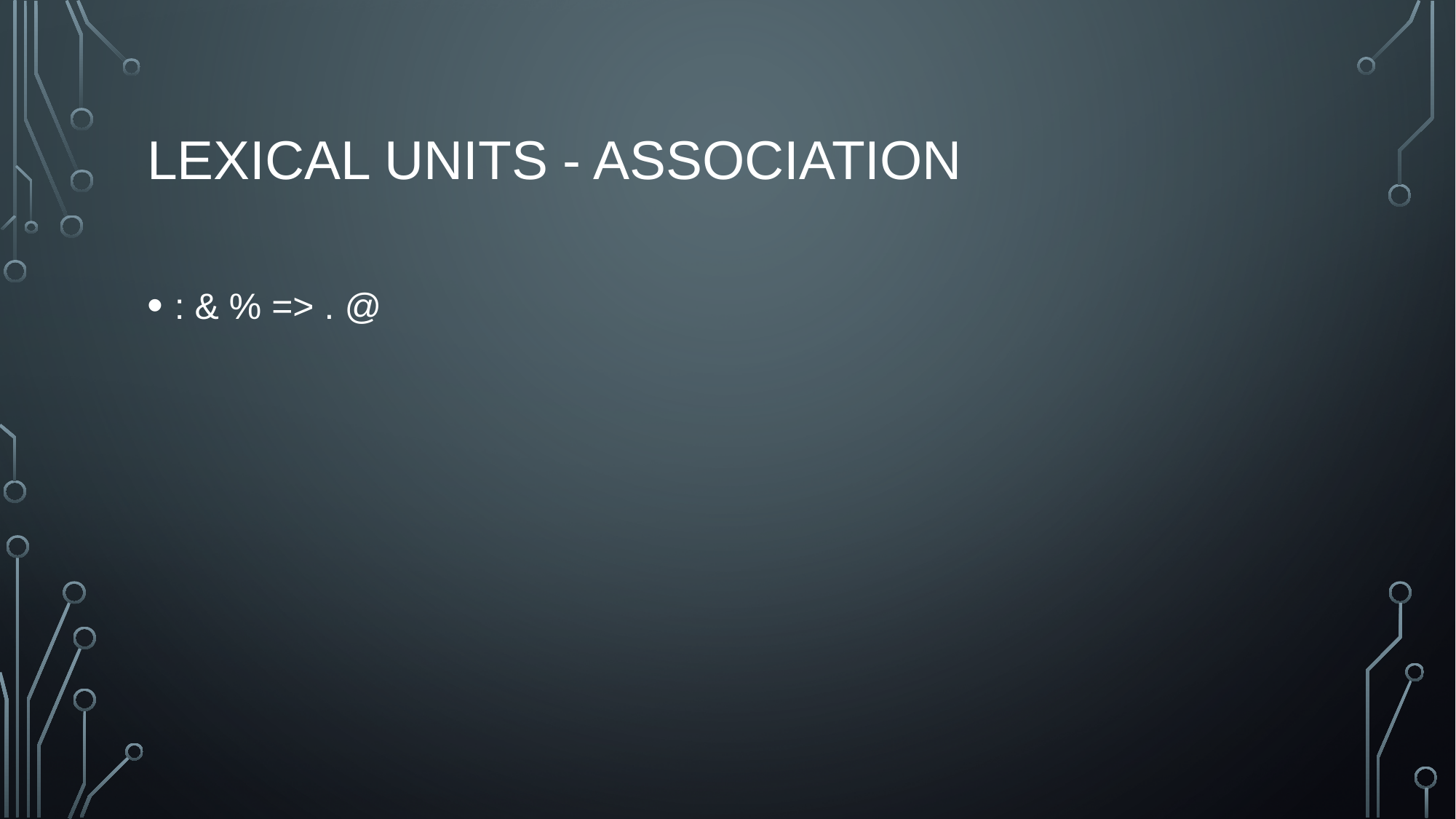

# Lexical units - Association
: & % => . @